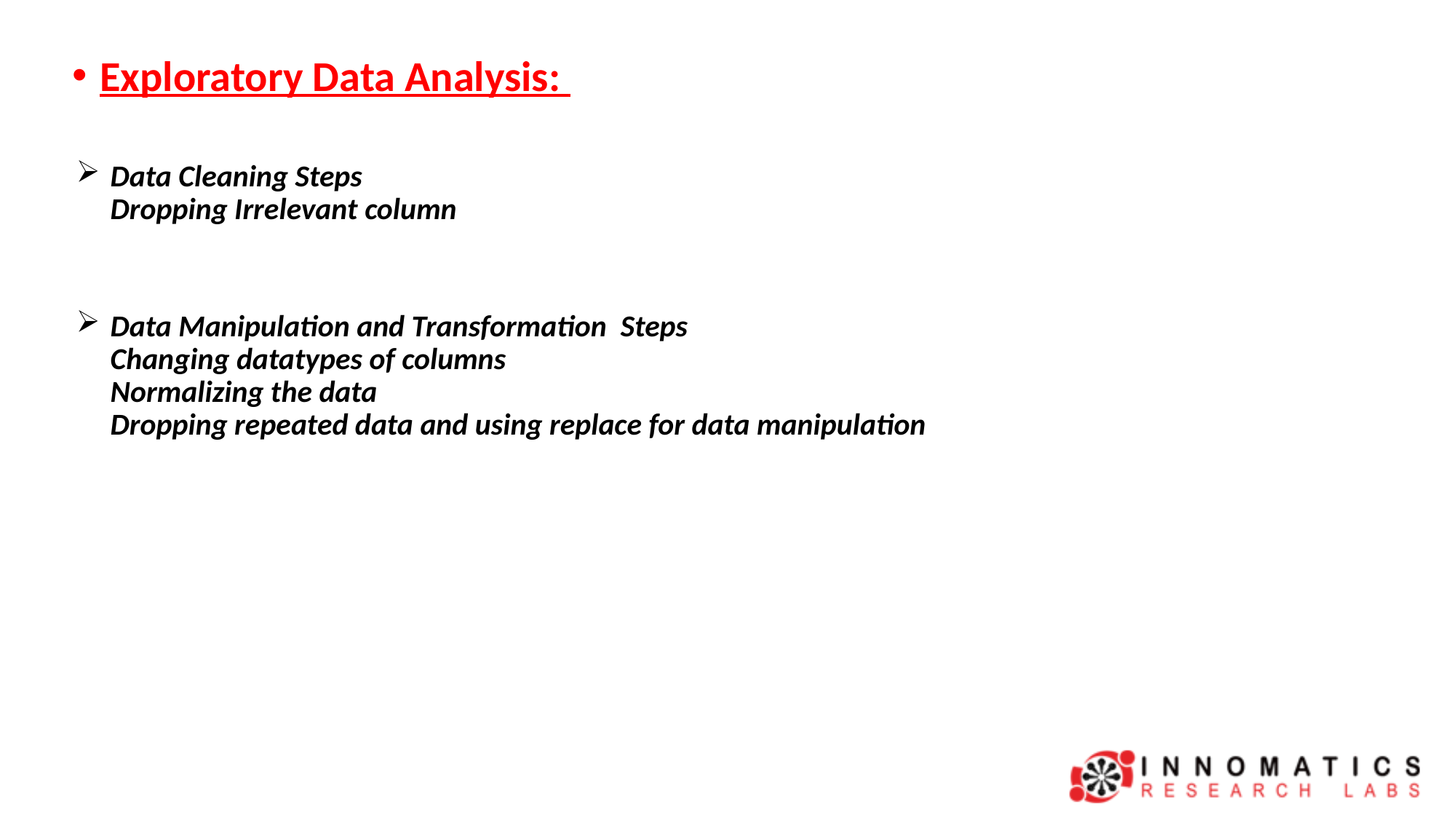

Exploratory Data Analysis:

Data Cleaning Steps
Dropping Irrelevant column
Data Manipulation and Transformation  Steps
Changing datatypes of columns
Normalizing the data
Dropping repeated data and using replace for data manipulation